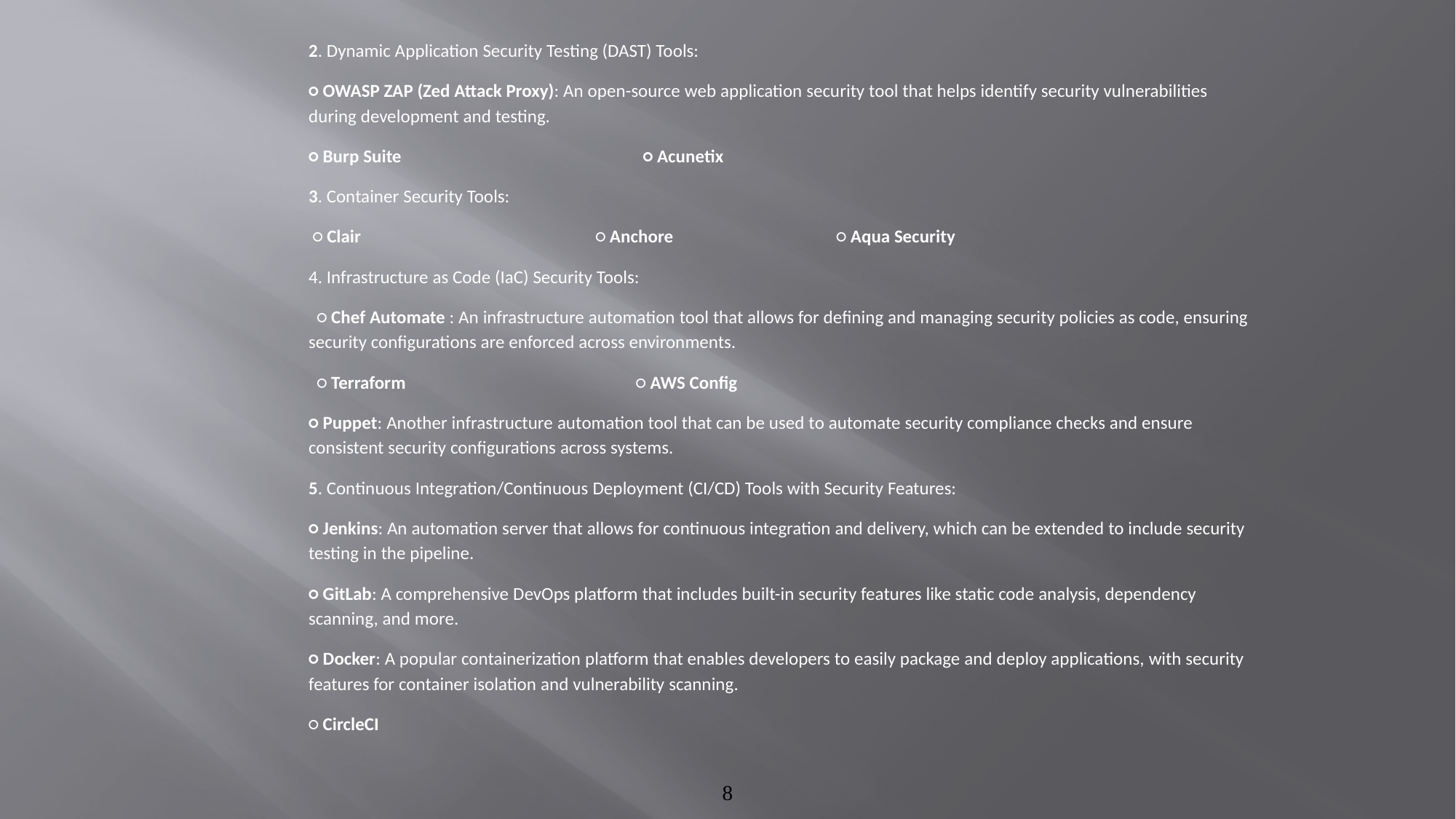

2. Dynamic Application Security Testing (DAST) Tools:
○ OWASP ZAP (Zed Attack Proxy): An open-source web application security tool that helps identify security vulnerabilities during development and testing.
○ Burp Suite                                                          ○ Acunetix
3. Container Security Tools:
 ○ Clair                                                        ○ Anchore                                       ○ Aqua Security
4. Infrastructure as Code (IaC) Security Tools:
  ○ Chef Automate : An infrastructure automation tool that allows for defining and managing security policies as code, ensuring security configurations are enforced across environments.
  ○ Terraform                                                       ○ AWS Config
○ Puppet: Another infrastructure automation tool that can be used to automate security compliance checks and ensure consistent security configurations across systems.
5. Continuous Integration/Continuous Deployment (CI/CD) Tools with Security Features:
○ Jenkins: An automation server that allows for continuous integration and delivery, which can be extended to include security testing in the pipeline.
○ GitLab: A comprehensive DevOps platform that includes built-in security features like static code analysis, dependency scanning, and more.
○ Docker: A popular containerization platform that enables developers to easily package and deploy applications, with security features for container isolation and vulnerability scanning.
○ CircleCI
8